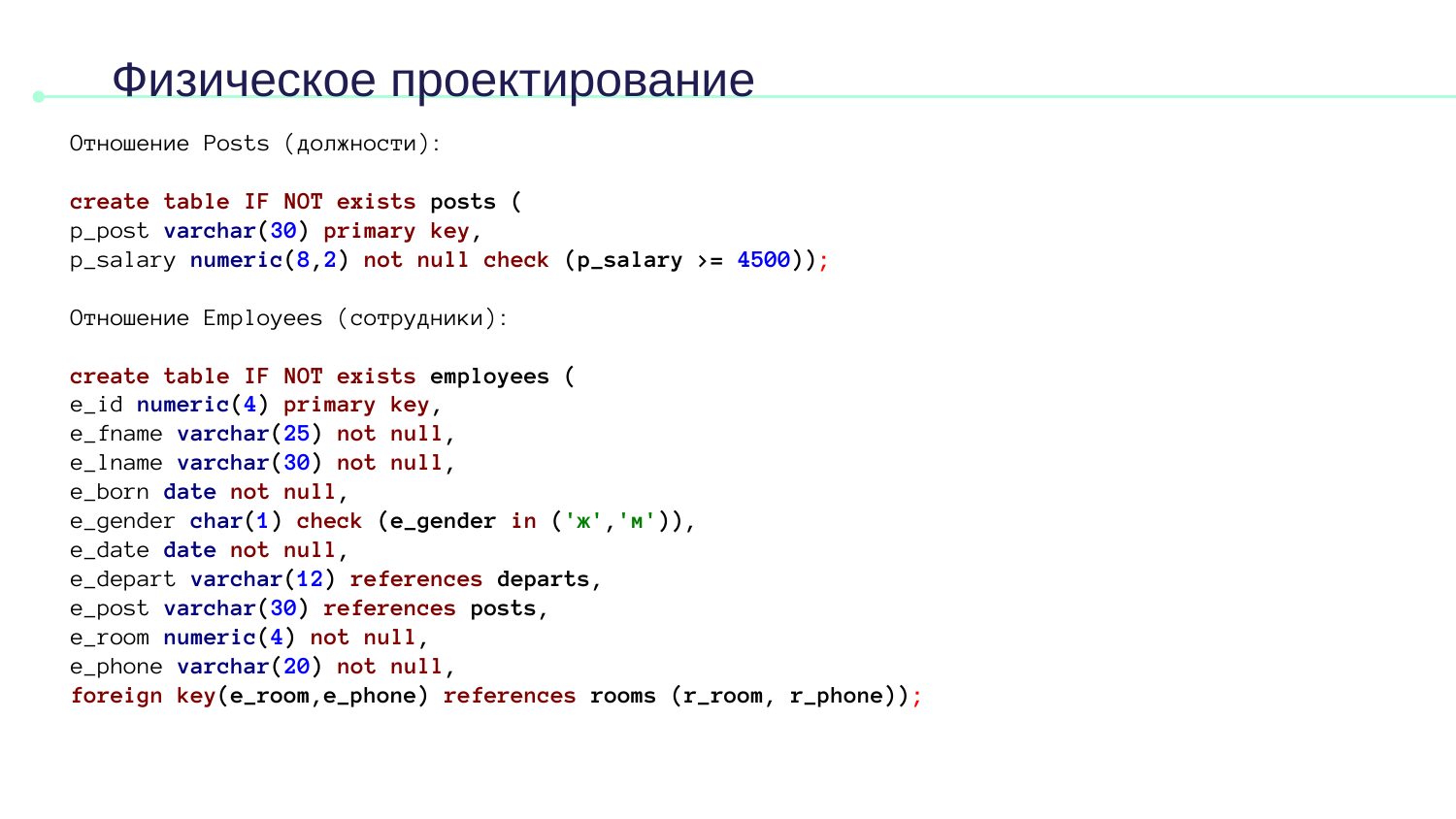

# Физическое проектирование
Отношение Posts (должности):

create table IF NOT exists posts (
p_post varchar(30) primary key,
p_salary numeric(8,2) not null check (p_salary >= 4500));

Отношение Employees (сотрудники):

create table IF NOT exists employees (
e_id numeric(4) primary key,
e_fname varchar(25) not null,
e_lname varchar(30) not null,
e_born date not null,
e_gender char(1) check (e_gender in ('ж','м')),
e_date date not null,
e_depart varchar(12) references departs,
e_post varchar(30) references posts,
e_room numeric(4) not null,
e_phone varchar(20) not null,
foreign key(e_room,e_phone) references rooms (r_room, r_phone));